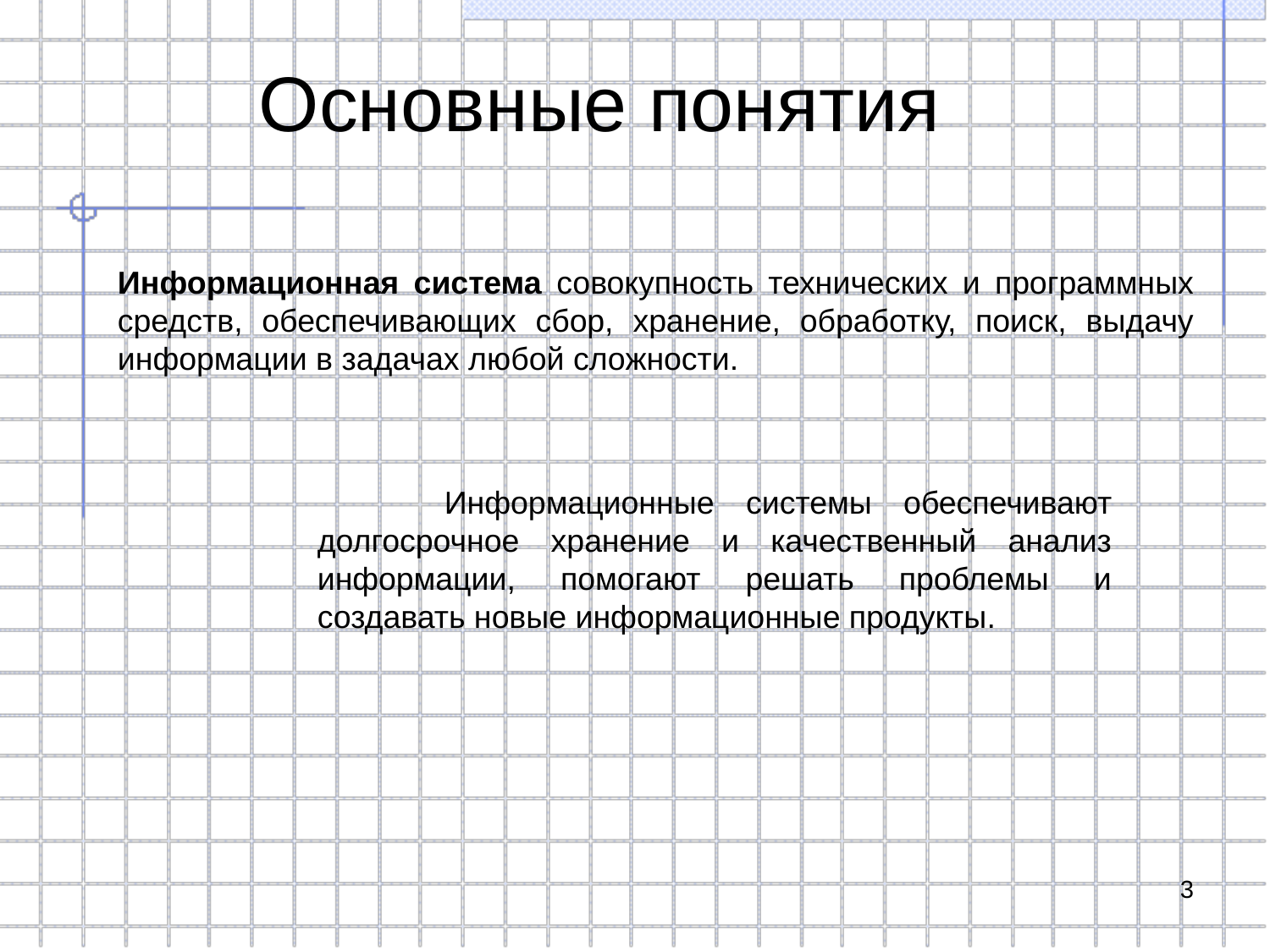

# Основные понятия
Информационная система совокупность технических и программных средств, обеспечивающих сбор, хранение, обработку, поиск, выдачу информации в задачах любой сложности.
	Информационные системы обеспечивают долгосрочное хранение и качественный анализ информации, помогают решать проблемы и создавать новые информационные продукты.
3